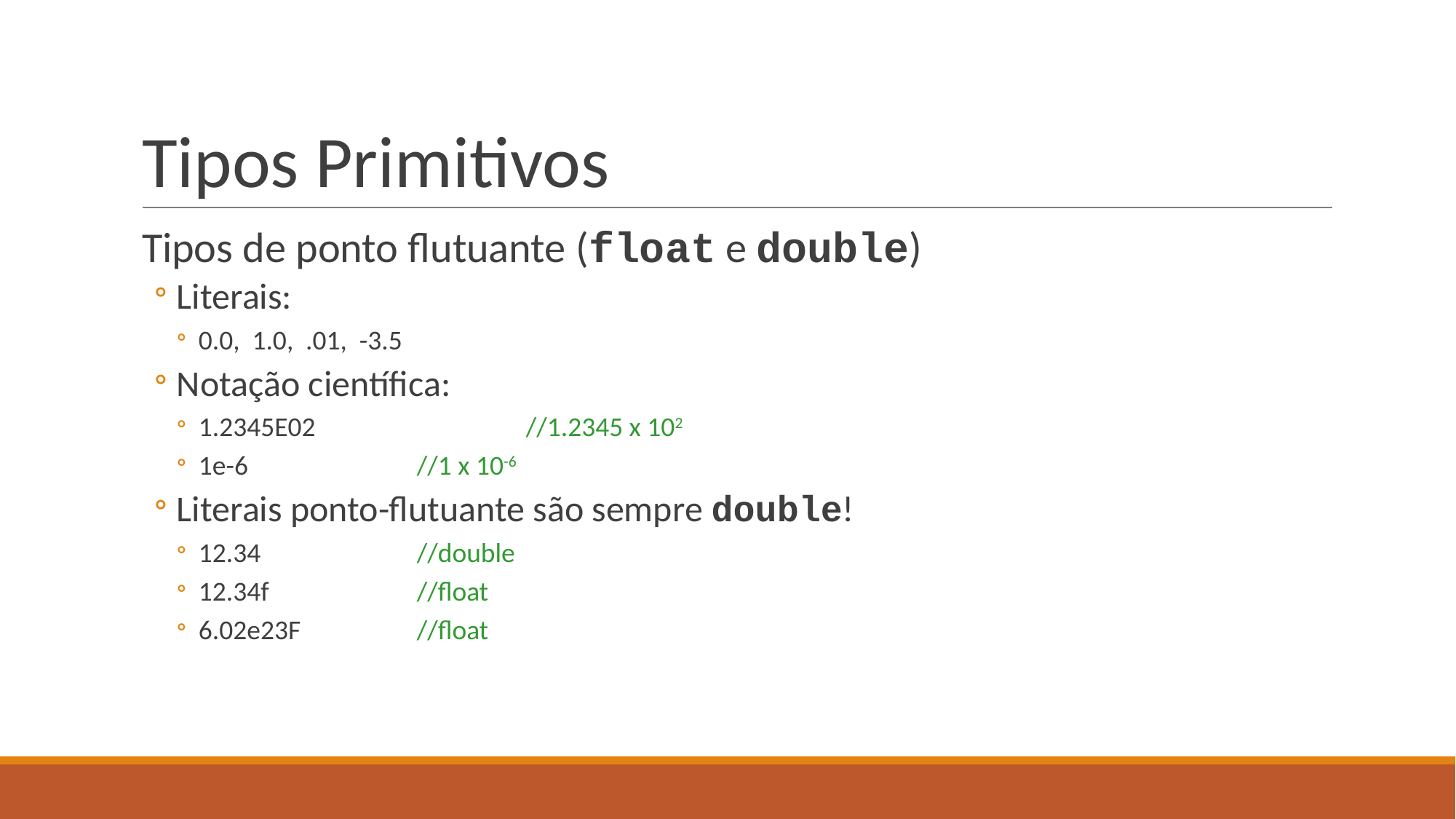

# Tipos Primitivos
Tipos de ponto flutuante (float e double)
Literais:
0.0,  1.0,  .01,  -3.5
Notação científica:
1.2345E02		//1.2345 x 102
1e-6		//1 x 10-6
Literais ponto-flutuante são sempre double!
12.34		//double
12.34f		//float
6.02e23F		//float